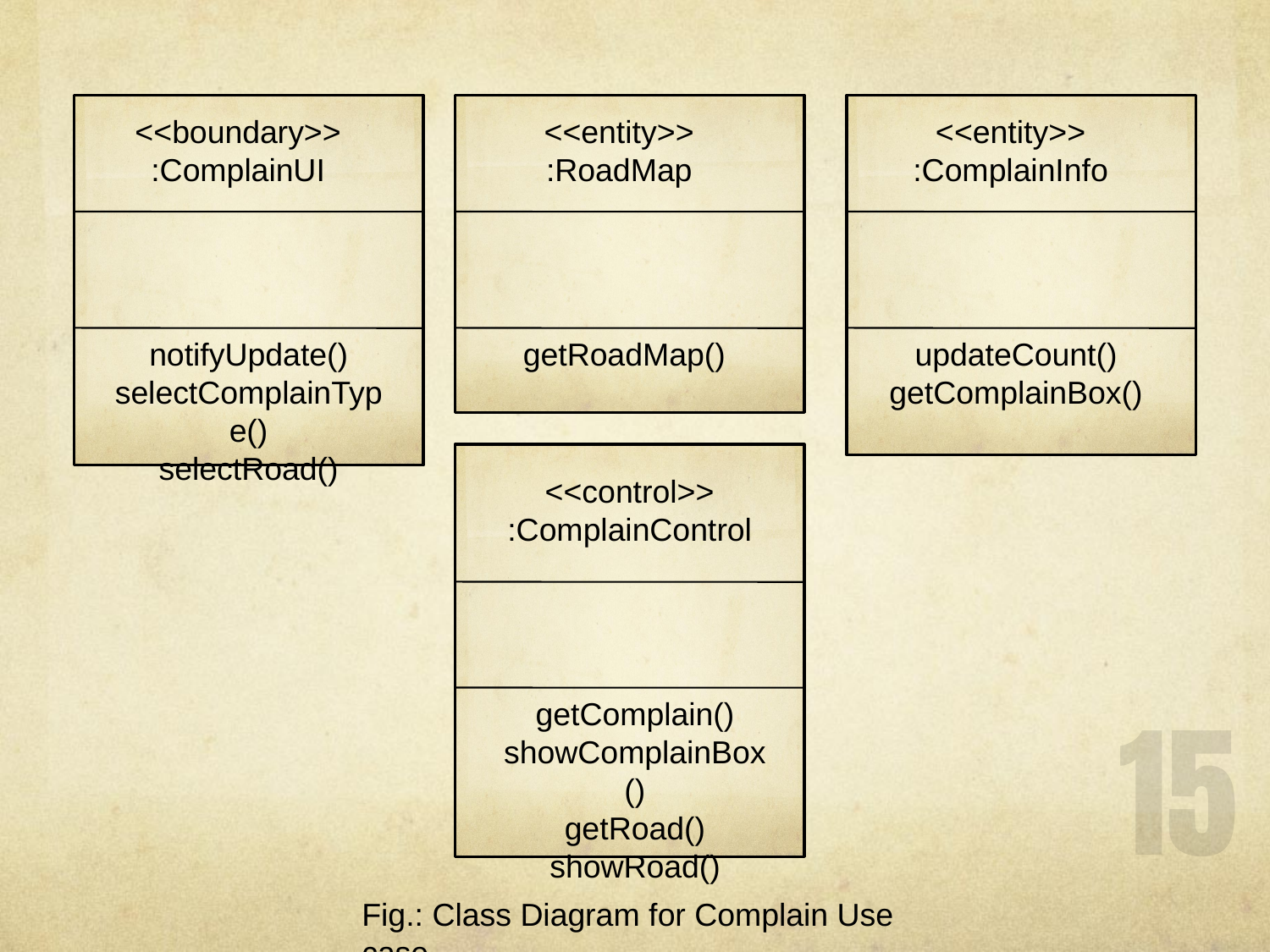

<<boundary>>
:ComplainUI
<<entity>>
:RoadMap
<<entity>>
:ComplainInfo
notifyUpdate() selectComplainType()
selectRoad()
getRoadMap()
updateCount()
getComplainBox()

<<control>>
:ComplainControl
getComplain()
showComplainBox()
getRoad()
showRoad()

15
Fig.: Class Diagram for Complain Use case